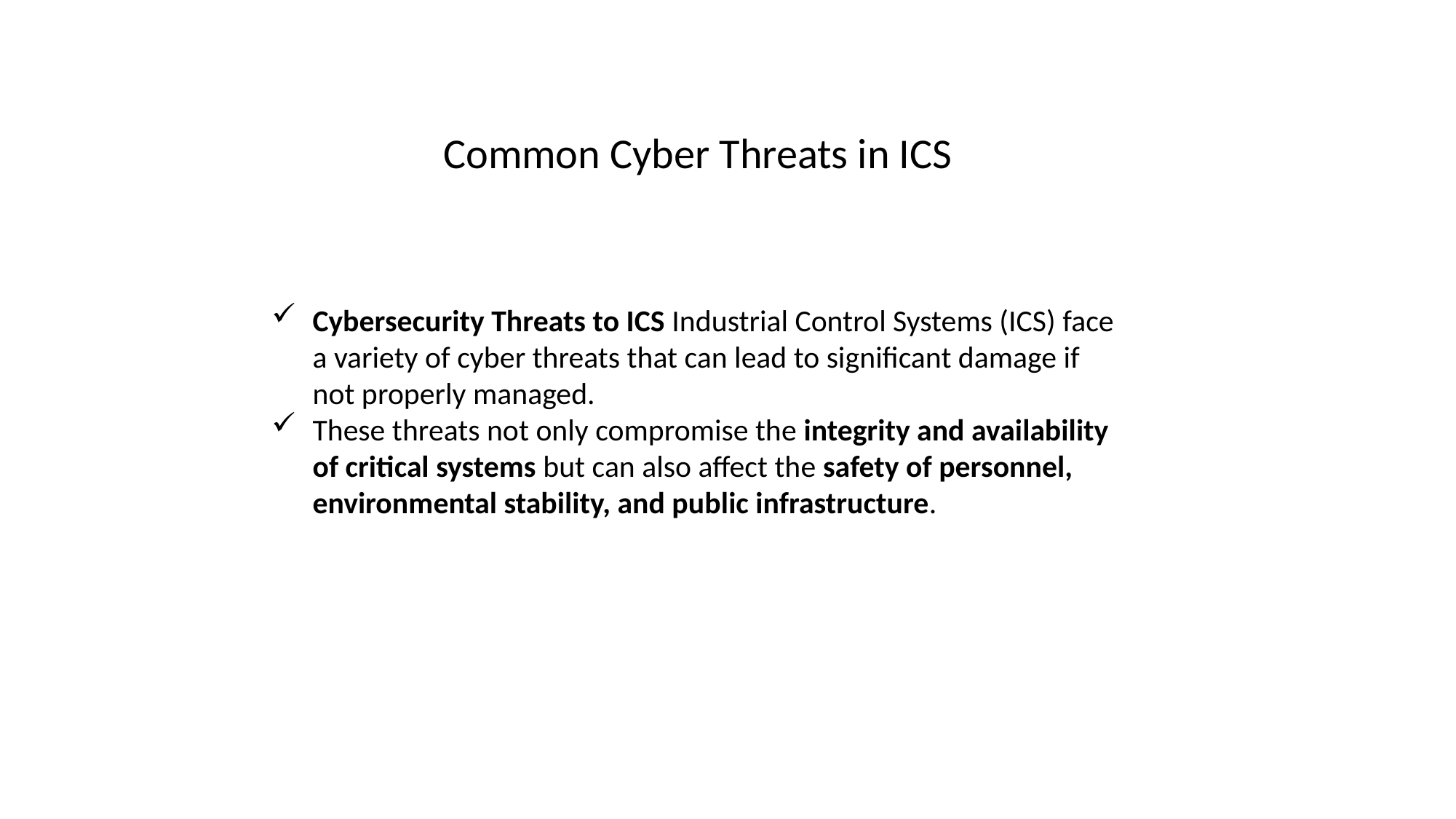

#
Common Cyber Threats in ICS
Cybersecurity Threats to ICS Industrial Control Systems (ICS) face a variety of cyber threats that can lead to significant damage if not properly managed.
These threats not only compromise the integrity and availability of critical systems but can also affect the safety of personnel, environmental stability, and public infrastructure.